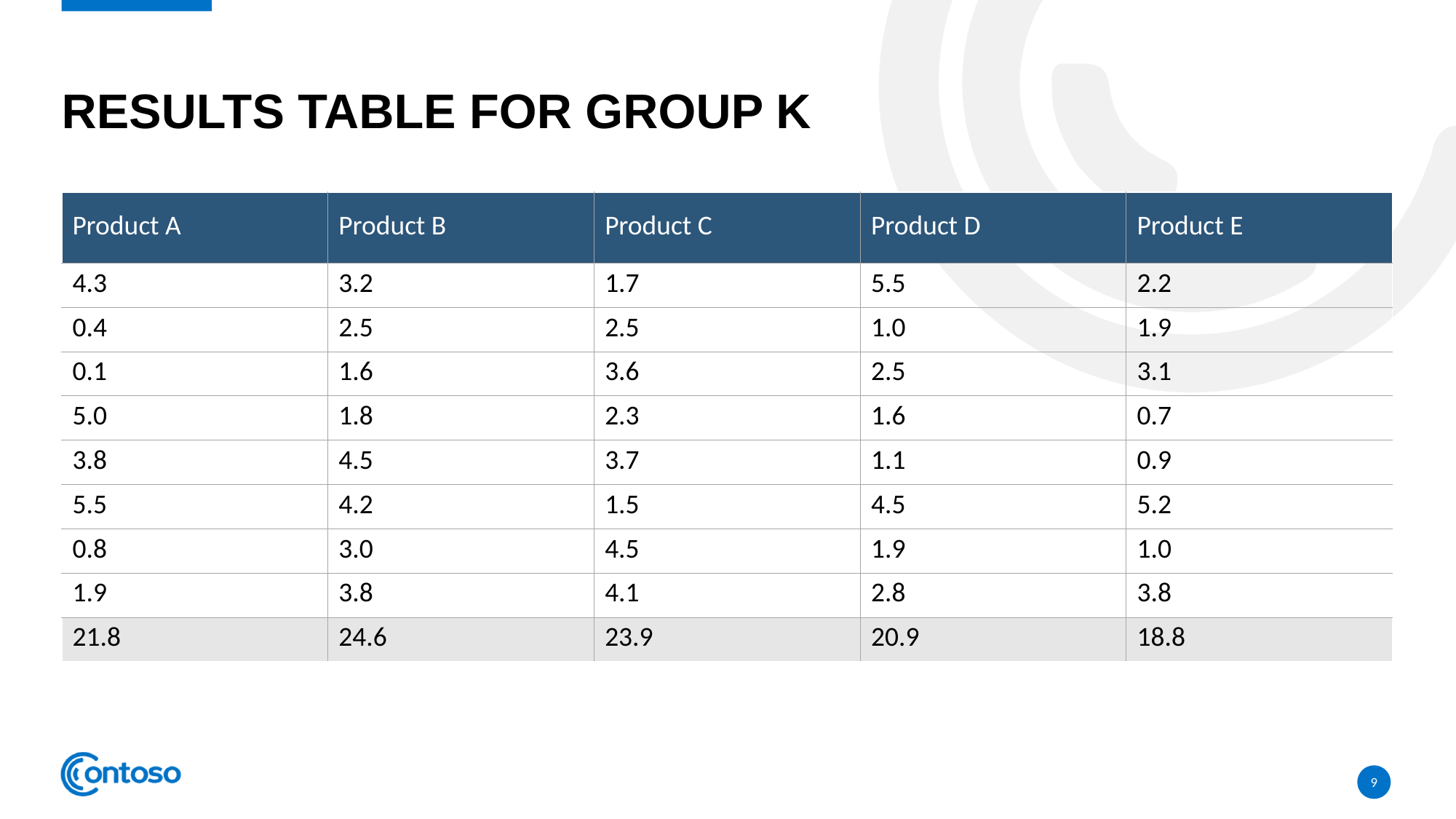

# Results Table for Group K
| Product A | Product B | Product C | Product D | Product E |
| --- | --- | --- | --- | --- |
| 4.3 | 3.2 | 1.7 | 5.5 | 2.2 |
| 0.4 | 2.5 | 2.5 | 1.0 | 1.9 |
| 0.1 | 1.6 | 3.6 | 2.5 | 3.1 |
| 5.0 | 1.8 | 2.3 | 1.6 | 0.7 |
| 3.8 | 4.5 | 3.7 | 1.1 | 0.9 |
| 5.5 | 4.2 | 1.5 | 4.5 | 5.2 |
| 0.8 | 3.0 | 4.5 | 1.9 | 1.0 |
| 1.9 | 3.8 | 4.1 | 2.8 | 3.8 |
| 21.8 | 24.6 | 23.9 | 20.9 | 18.8 |
9